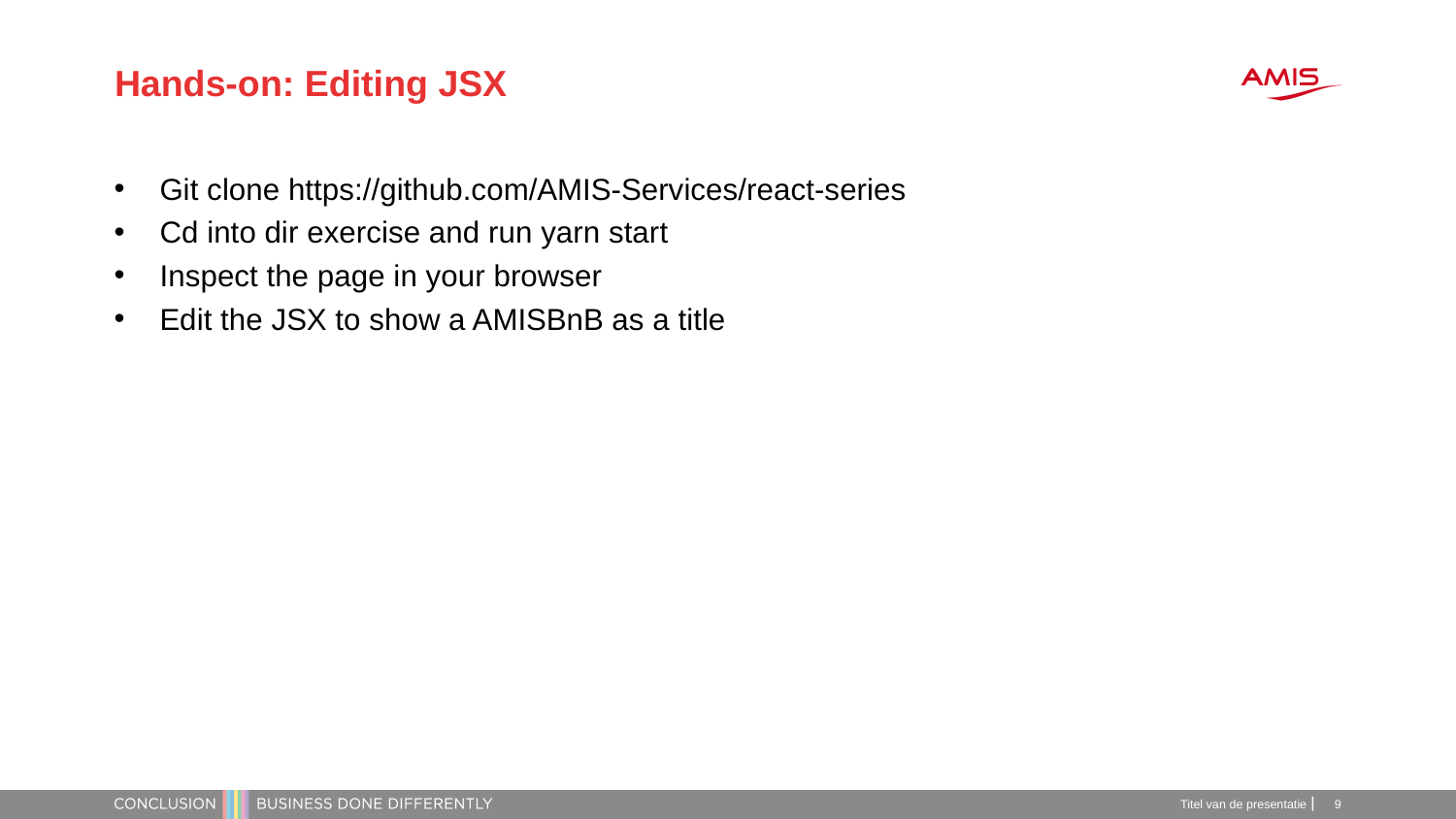

Hands-on: Editing JSX

Git clone https://github.com/AMIS-Services/react-series
Cd into dir exercise and run yarn start
Inspect the page in your browser
Edit the JSX to show a AMISBnB as a title

Titel van de presentatie
9